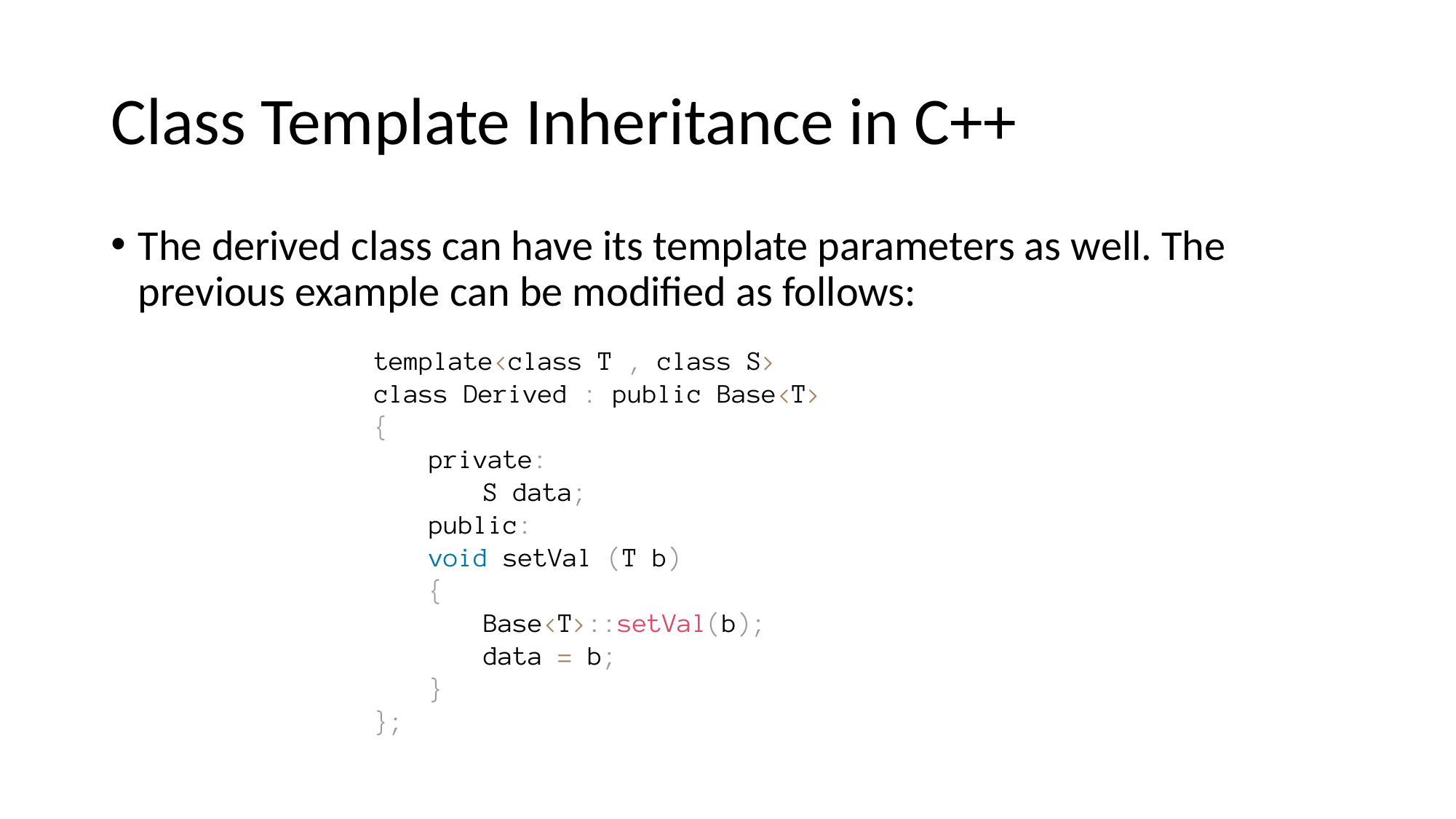

# Class Template Inheritance in C++
The derived class can have its template parameters as well. The previous example can be modified as follows:
template<class T , class S>
class Derived : public Base<T>
{
private:
S data;
public:
void setVal (T b)
{
Base<T>::setVal(b);
data = b;
}
};